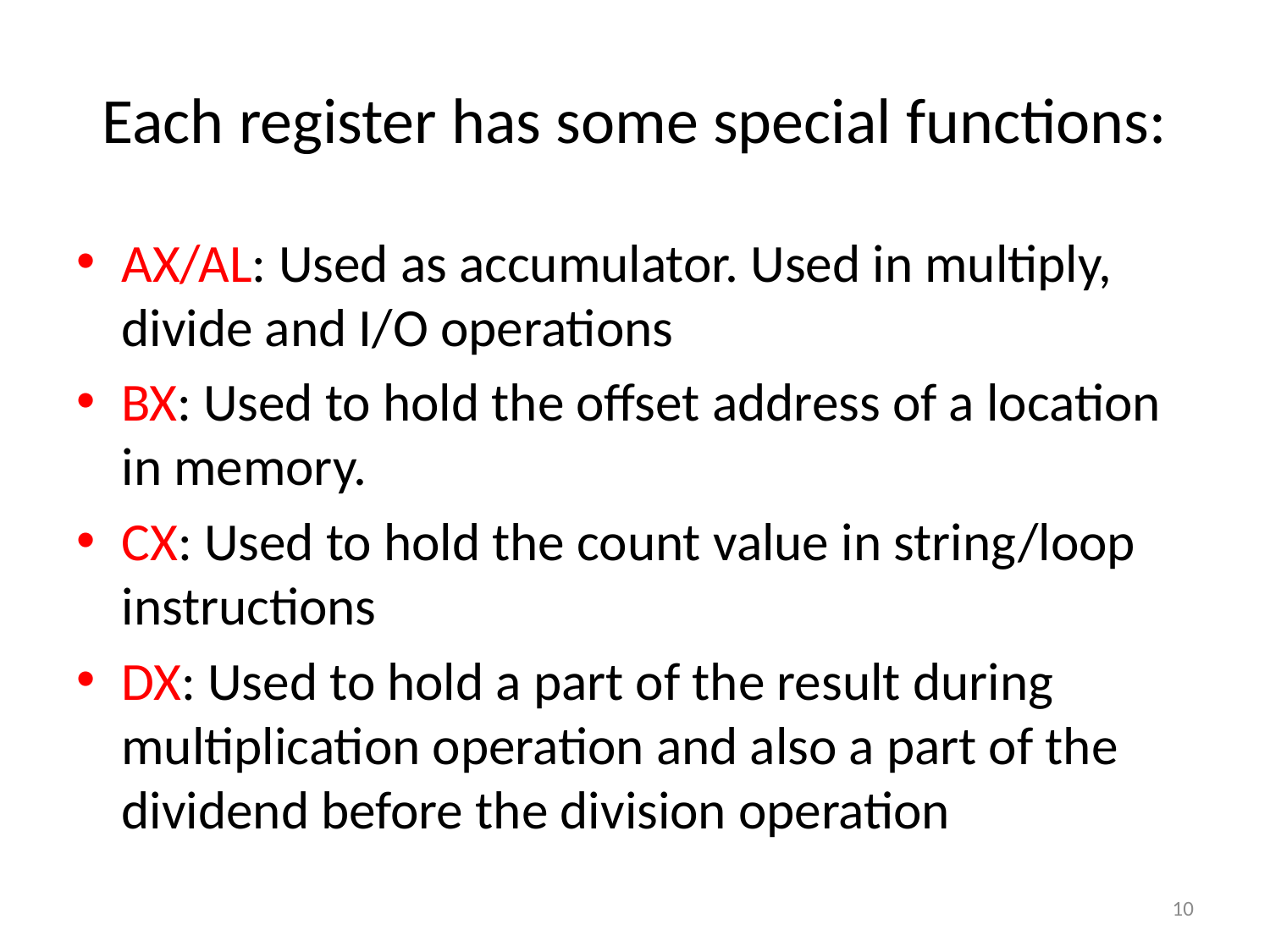

# Each register has some special functions:
AX/AL: Used as accumulator. Used in multiply, divide and I/O operations
BX: Used to hold the offset address of a location in memory.
CX: Used to hold the count value in string/loop instructions
DX: Used to hold a part of the result during multiplication operation and also a part of the dividend before the division operation
10